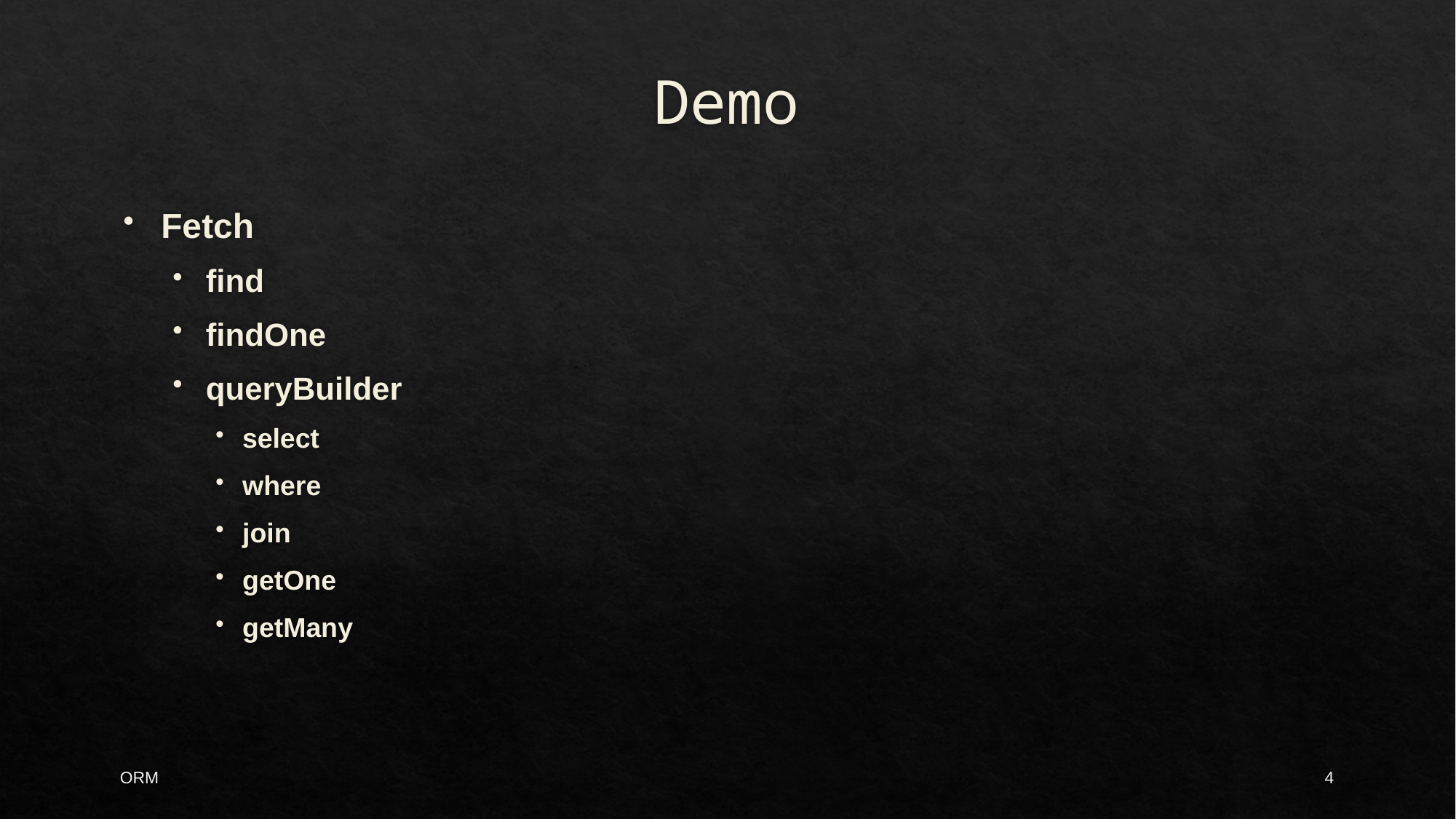

# Demo
Fetch
find
findOne
queryBuilder
select
where
join
getOne
getMany
ORM
4